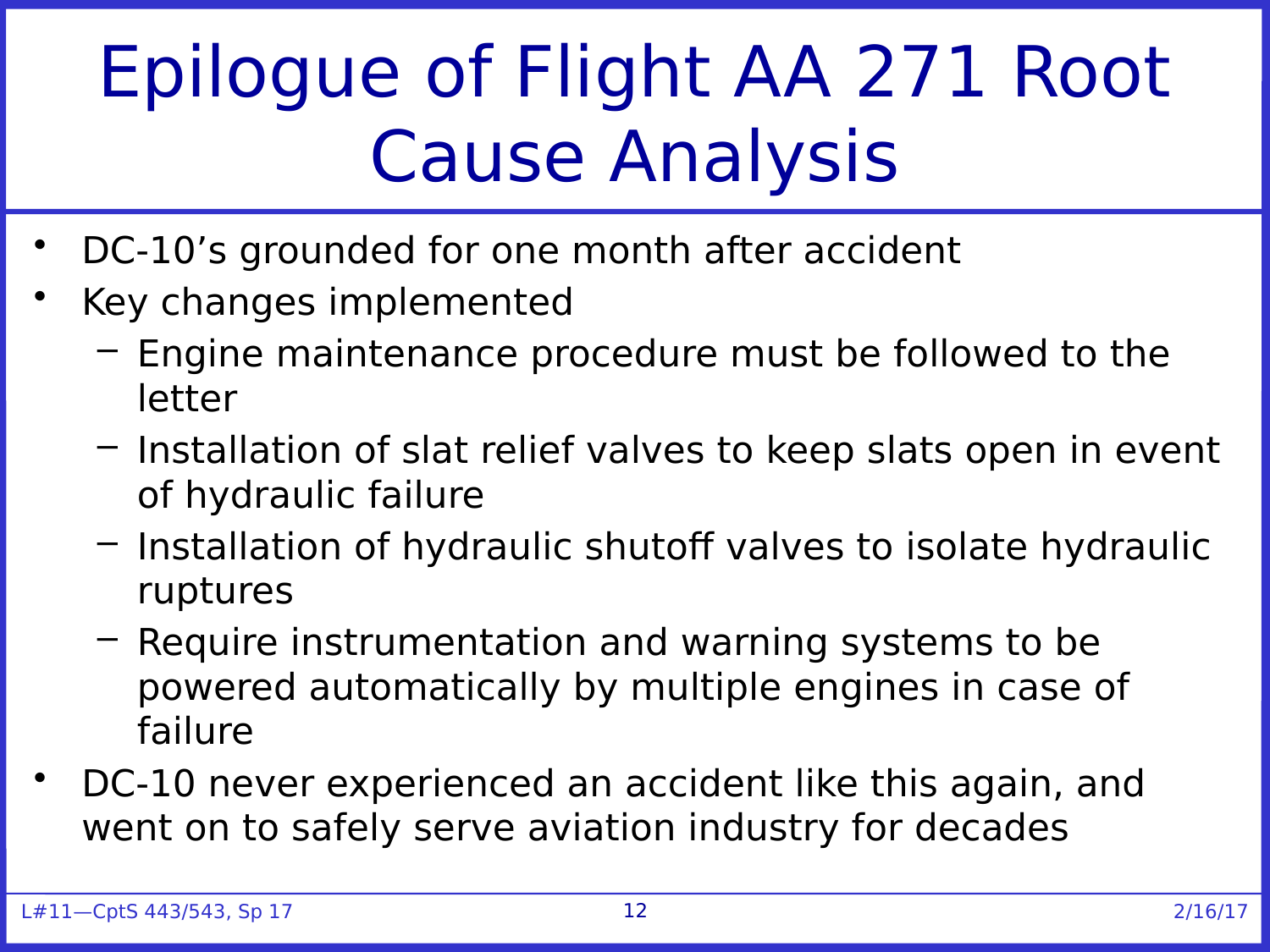

# Epilogue of Flight AA 271 Root Cause Analysis
DC-10’s grounded for one month after accident
Key changes implemented
Engine maintenance procedure must be followed to the letter
Installation of slat relief valves to keep slats open in event of hydraulic failure
Installation of hydraulic shutoff valves to isolate hydraulic ruptures
Require instrumentation and warning systems to be powered automatically by multiple engines in case of failure
DC-10 never experienced an accident like this again, and went on to safely serve aviation industry for decades
12